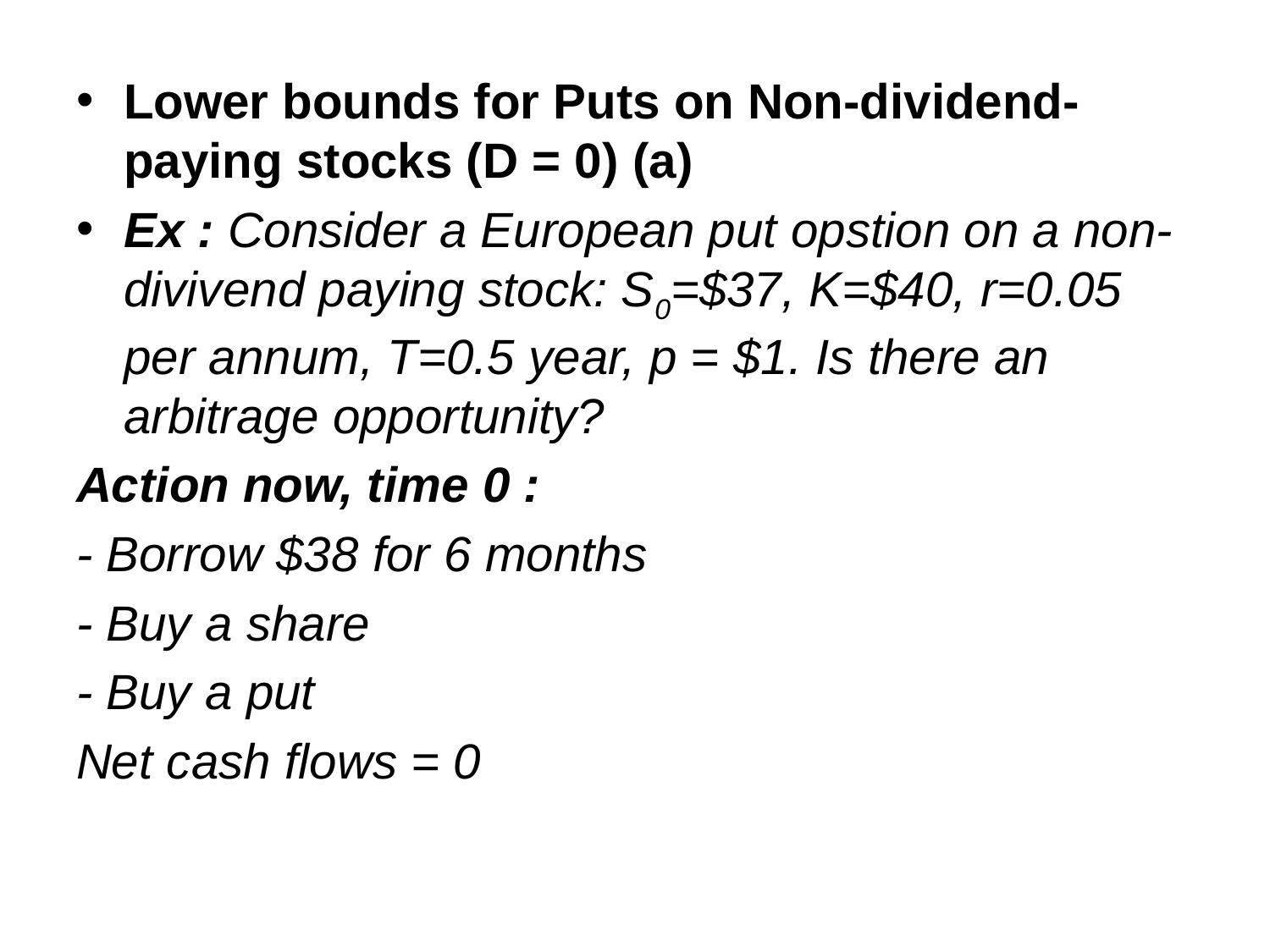

Lower bounds for Puts on Non-dividend-paying stocks (D = 0) (a)
Ex : Consider a European put opstion on a non-divivend paying stock: S0=$37, K=$40, r=0.05 per annum, T=0.5 year, p = $1. Is there an arbitrage opportunity?
Action now, time 0 :
- Borrow $38 for 6 months
- Buy a share
- Buy a put
Net cash flows = 0